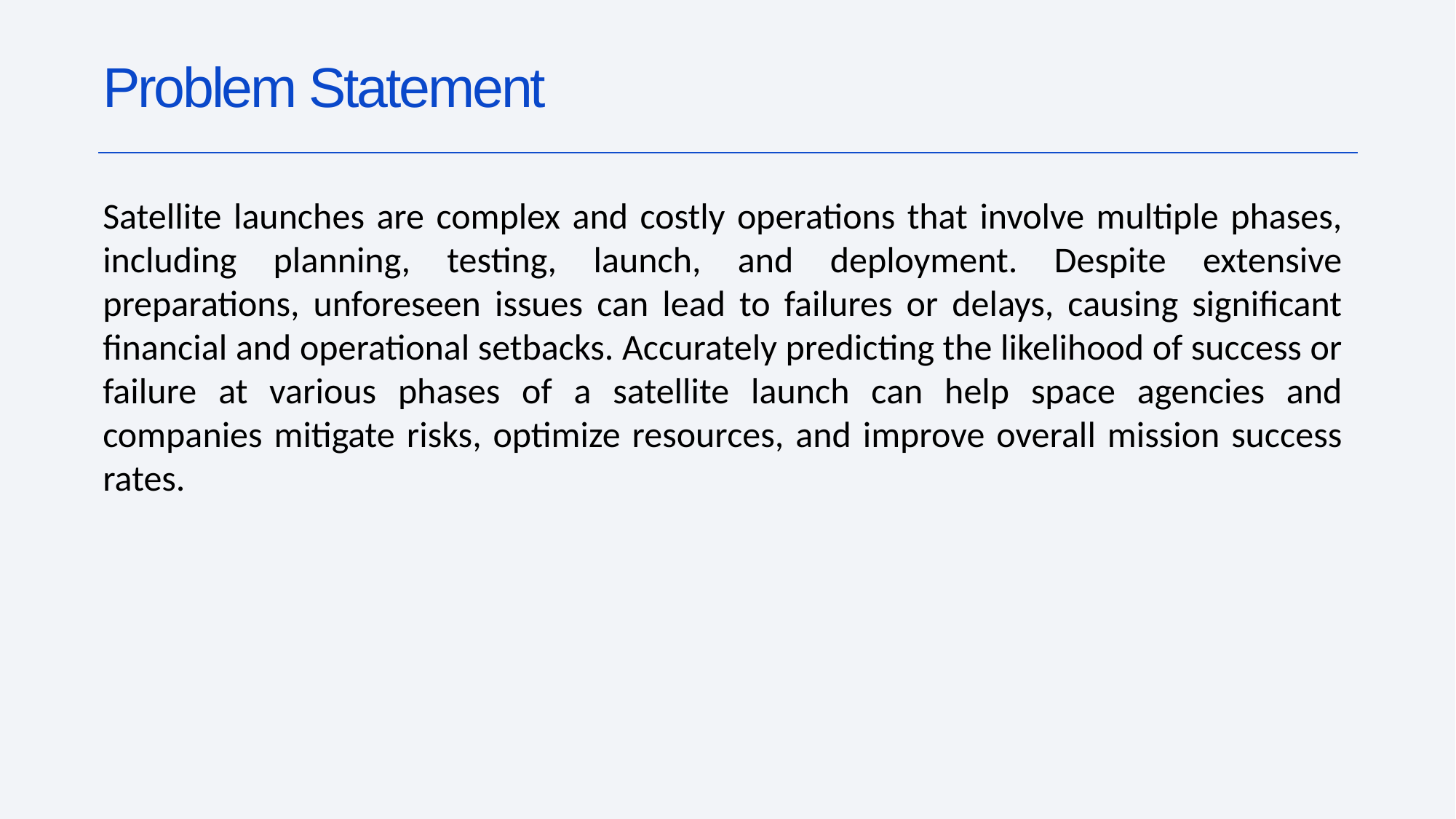

# Problem Statement
Satellite launches are complex and costly operations that involve multiple phases, including planning, testing, launch, and deployment. Despite extensive preparations, unforeseen issues can lead to failures or delays, causing significant financial and operational setbacks. Accurately predicting the likelihood of success or failure at various phases of a satellite launch can help space agencies and companies mitigate risks, optimize resources, and improve overall mission success rates.